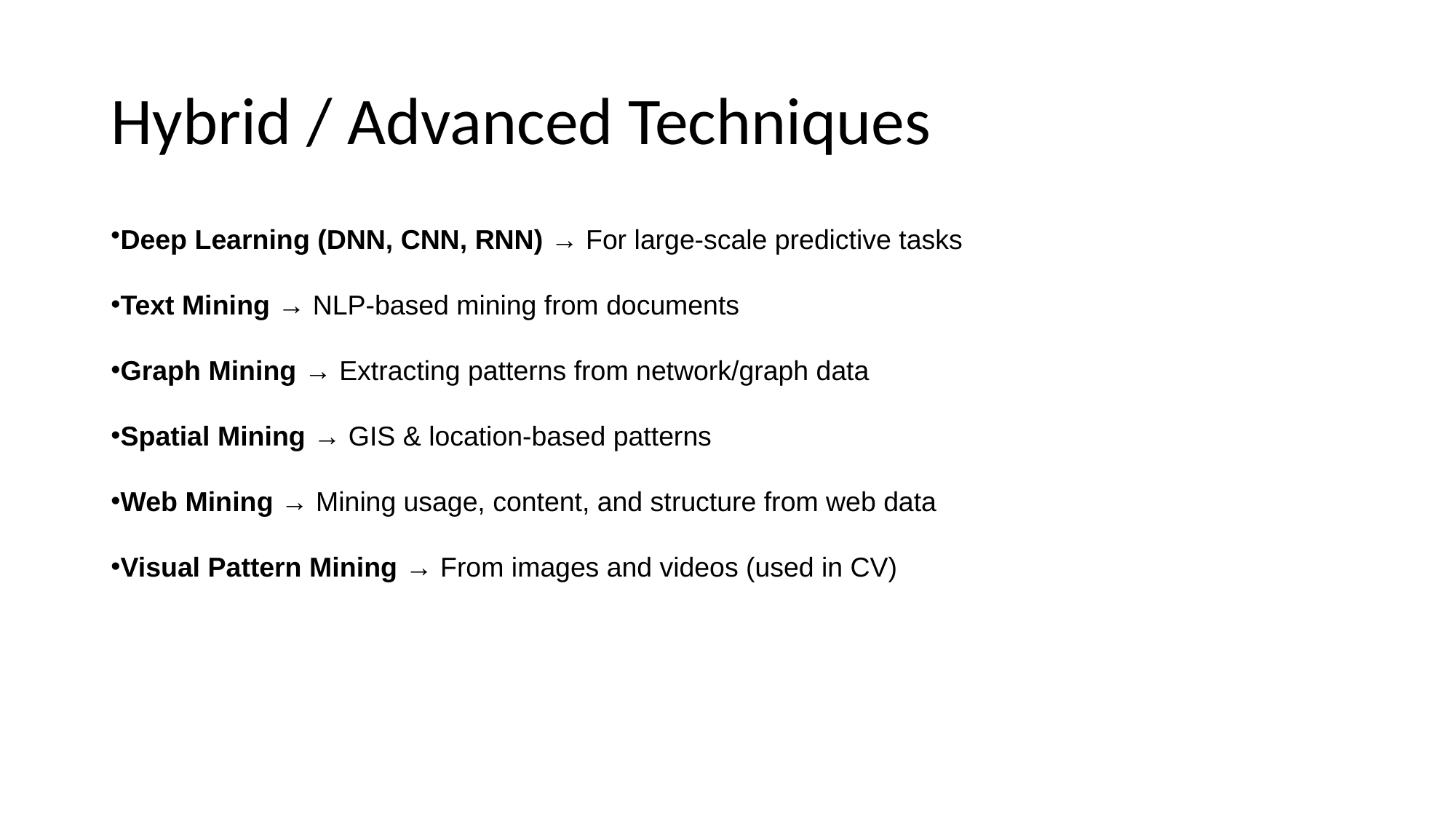

# Hybrid / Advanced Techniques
Deep Learning (DNN, CNN, RNN) → For large-scale predictive tasks

Text Mining → NLP-based mining from documents

Graph Mining → Extracting patterns from network/graph data

Spatial Mining → GIS & location-based patterns

Web Mining → Mining usage, content, and structure from web data

Visual Pattern Mining → From images and videos (used in CV)